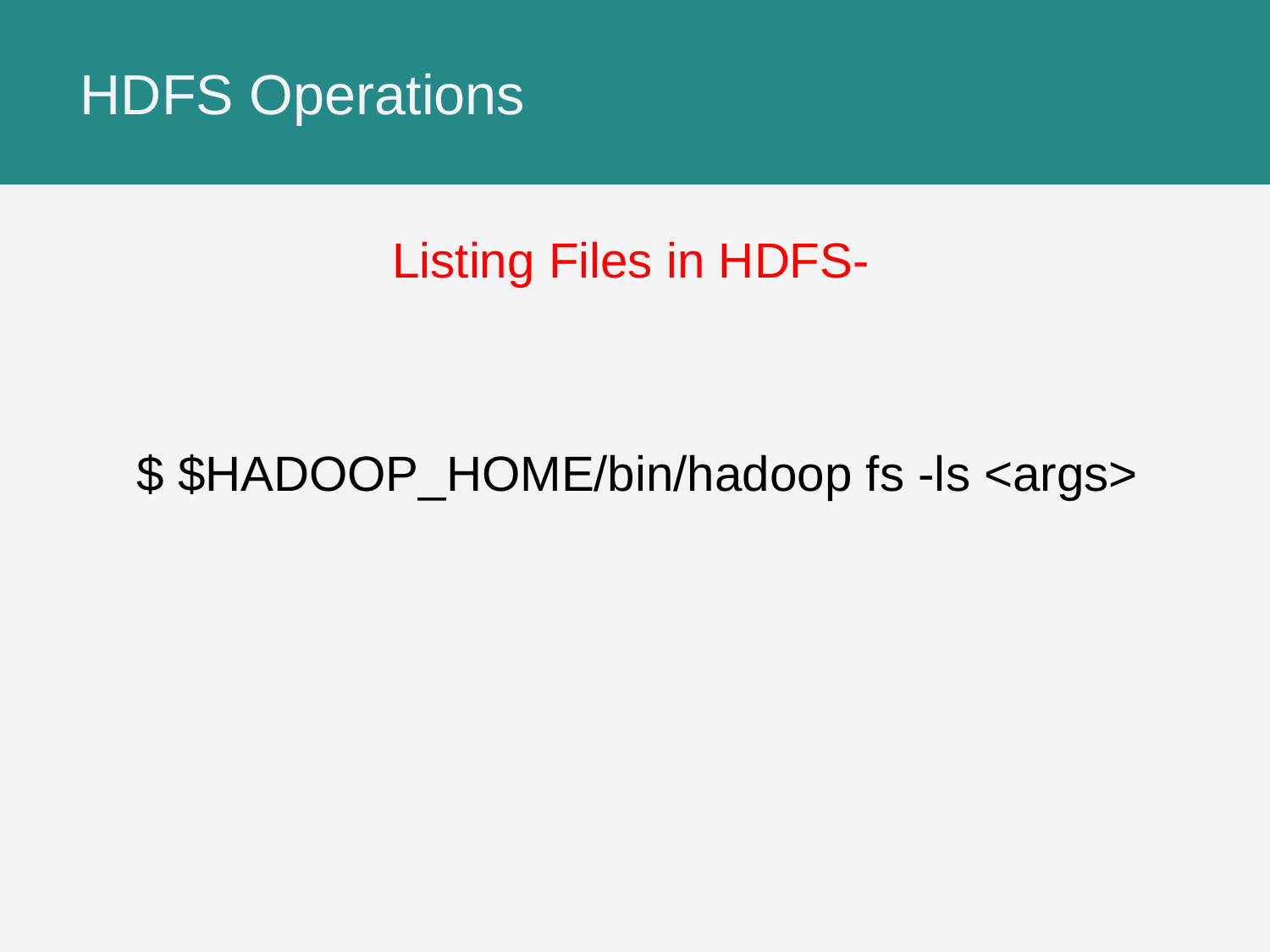

# HDFS Operations
Listing Files in HDFS-

$ $HADOOP_HOME/bin/hadoop fs -ls <args>